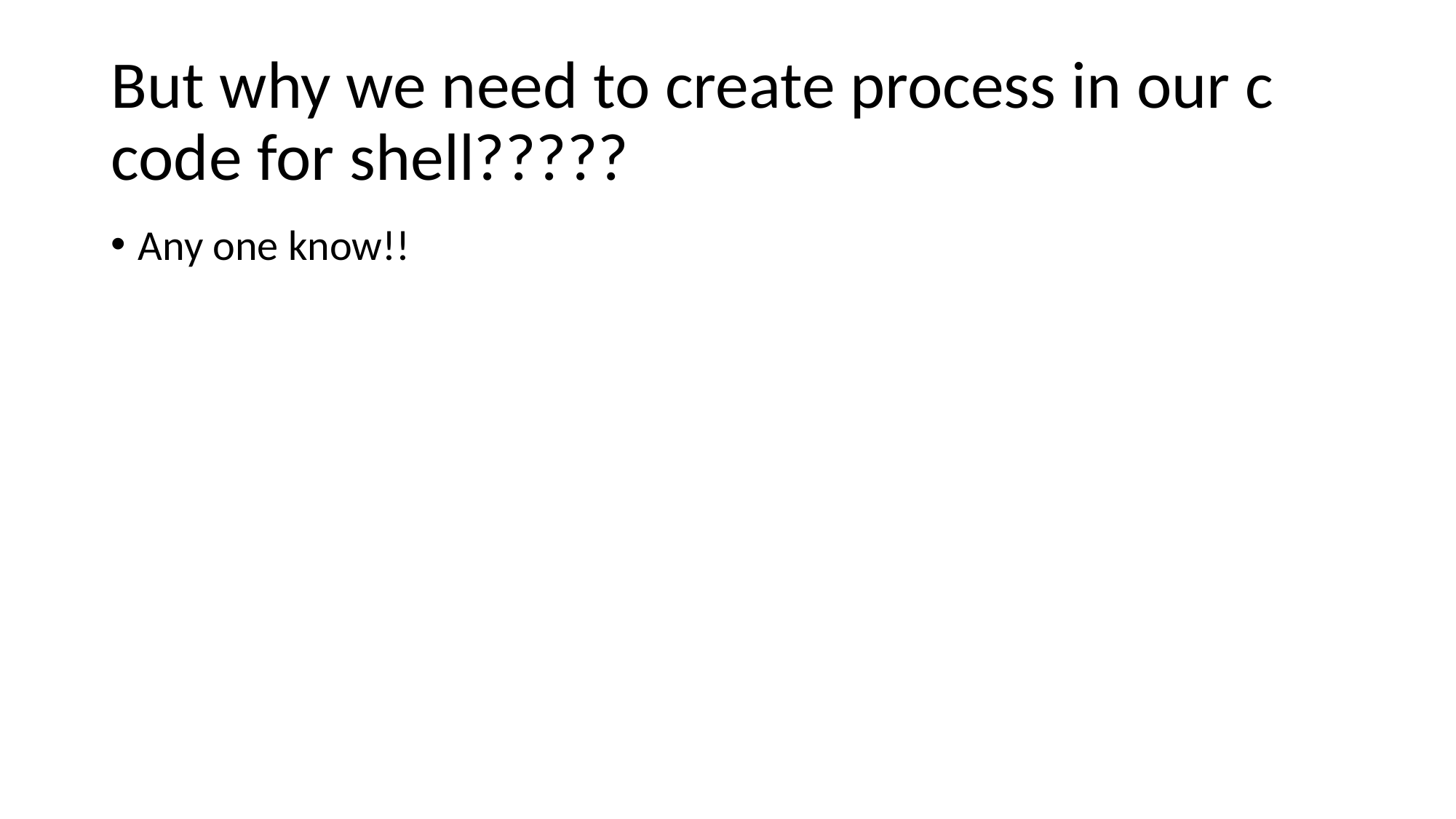

# But why we need to create process in our c code for shell?????
Any one know!!